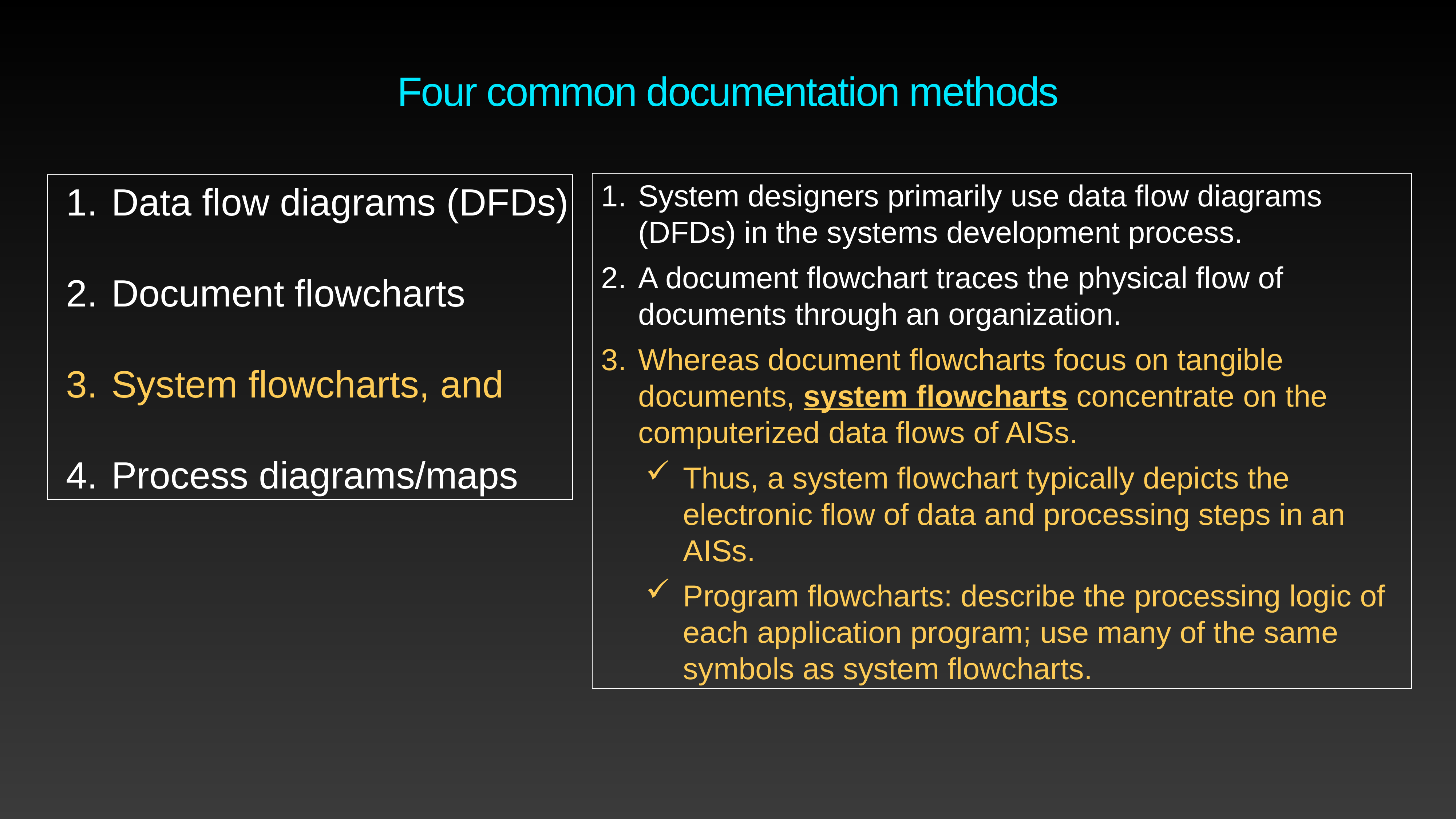

# Four common documentation methods
System designers primarily use data flow diagrams (DFDs) in the systems development process.
A document flowchart traces the physical flow of documents through an organization.
Whereas document flowcharts focus on tangible documents, system flowcharts concentrate on the computerized data flows of AISs.
Thus, a system flowchart typically depicts the electronic flow of data and processing steps in an AISs.
Program flowcharts: describe the processing logic of each application program; use many of the same symbols as system flowcharts.
Data flow diagrams (DFDs)

Document flowcharts

System flowcharts, and

Process diagrams/maps
3